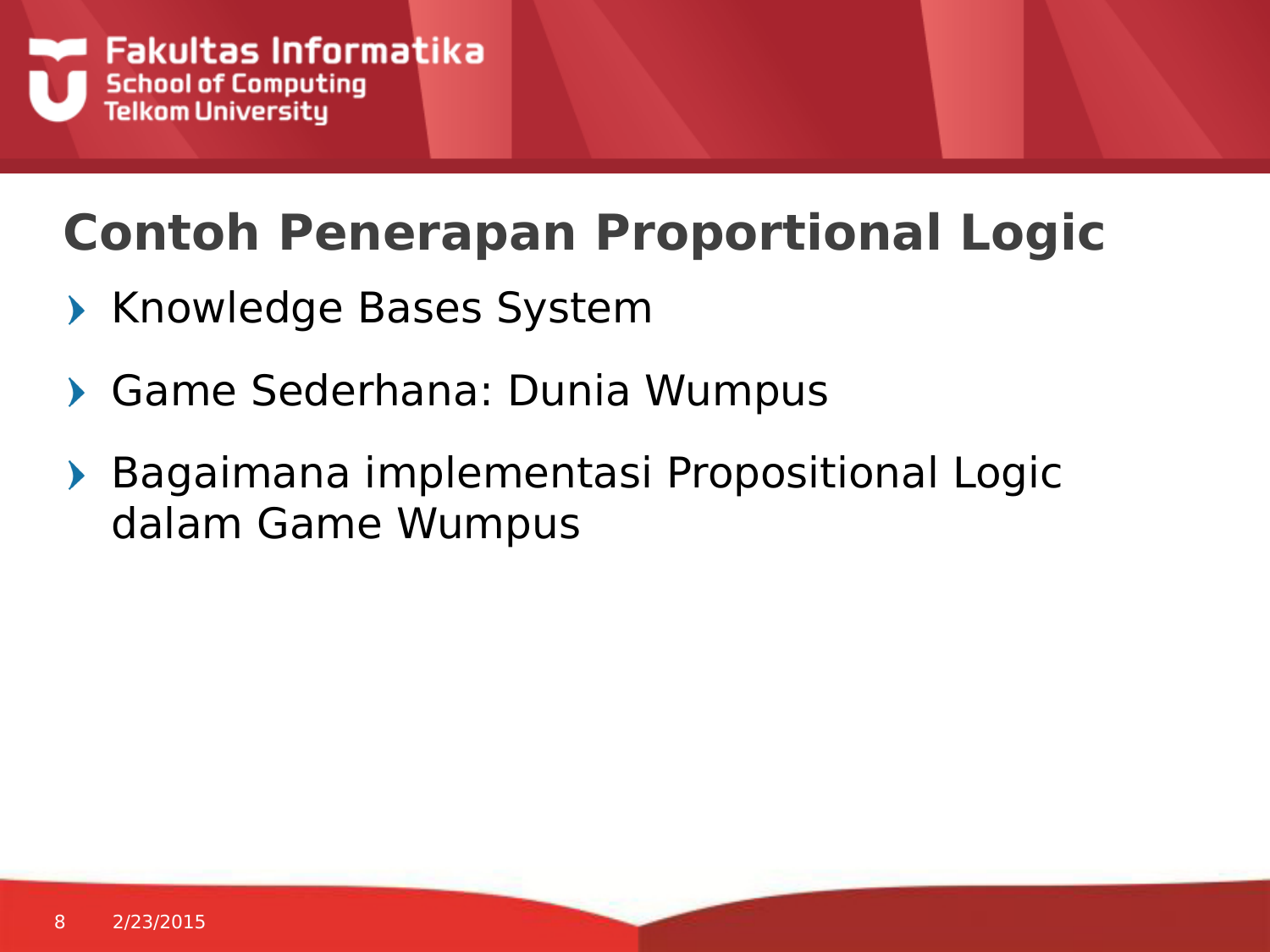

# Contoh Penerapan Proportional Logic
Knowledge Bases System
Game Sederhana: Dunia Wumpus
Bagaimana implementasi Propositional Logic dalam Game Wumpus
8
2/23/2015